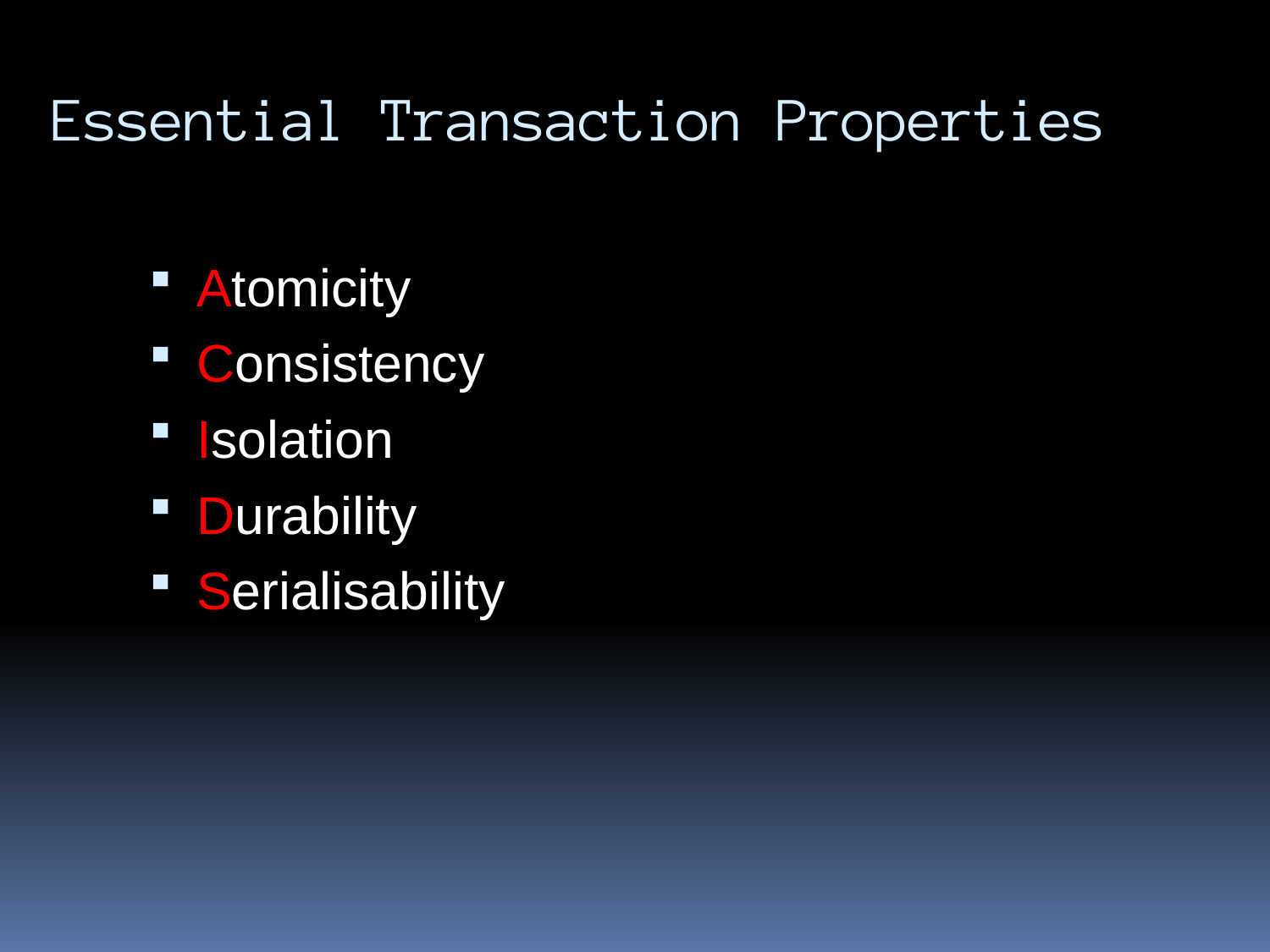

# Essential Transaction Properties
Atomicity
Consistency
Isolation
Durability
Serialisability